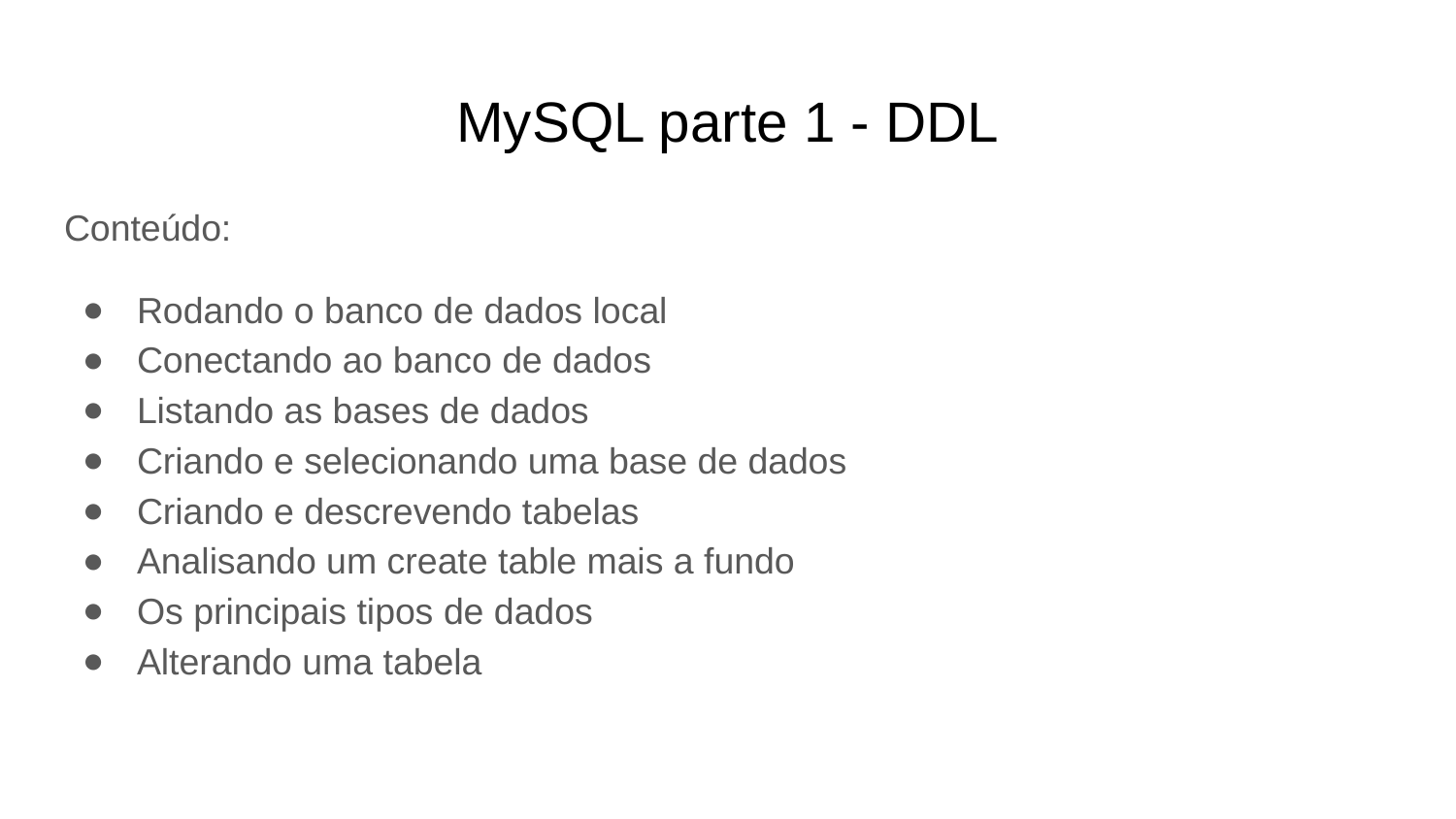

# MySQL parte 1 - DDL
Conteúdo:
Rodando o banco de dados local
Conectando ao banco de dados
Listando as bases de dados
Criando e selecionando uma base de dados
Criando e descrevendo tabelas
Analisando um create table mais a fundo
Os principais tipos de dados
Alterando uma tabela